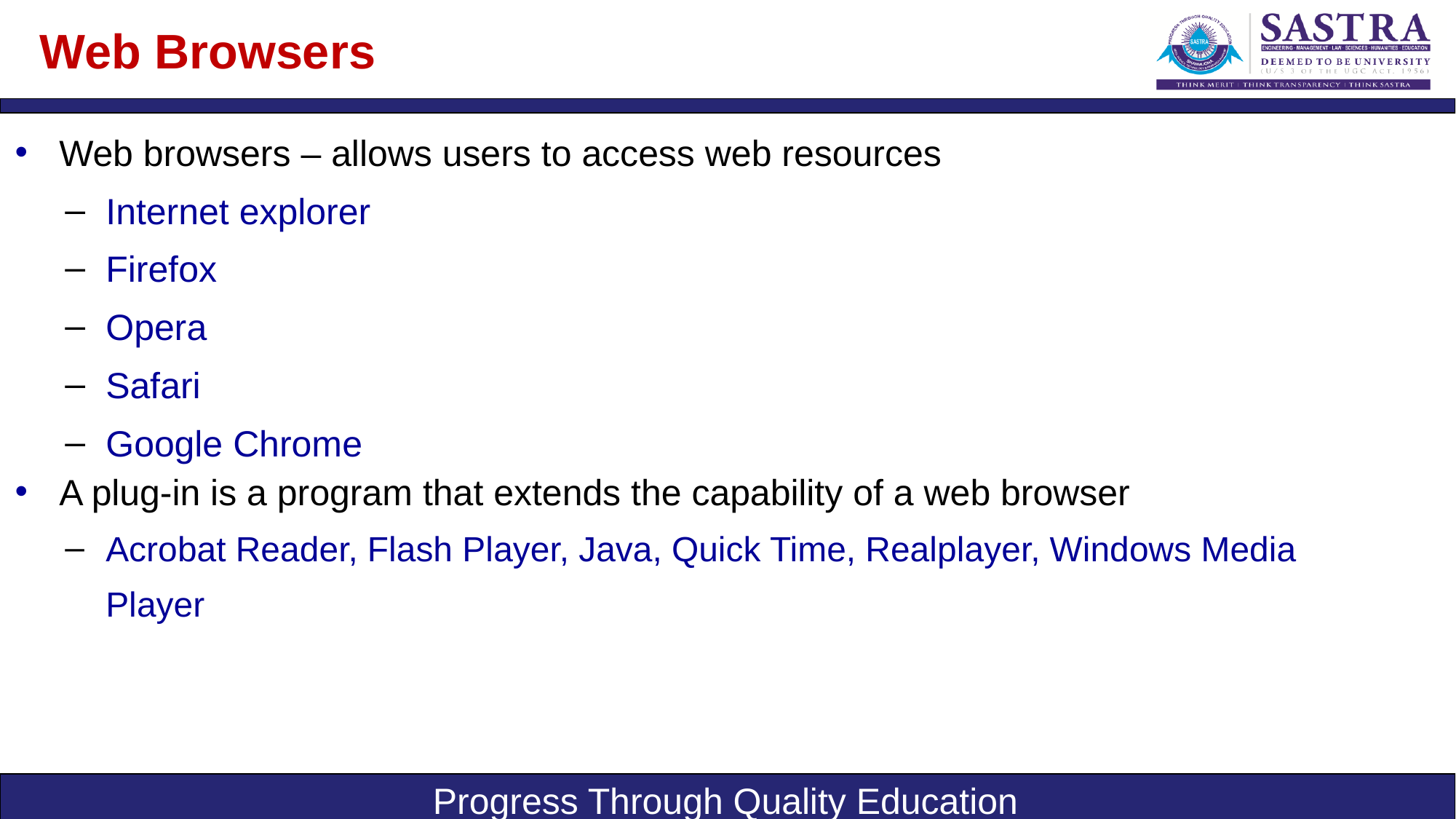

# Web Browsers
Web browsers – allows users to access web resources
Internet explorer
Firefox
Opera
Safari
Google Chrome
A plug-in is a program that extends the capability of a web browser
Acrobat Reader, Flash Player, Java, Quick Time, Realplayer, Windows Media Player